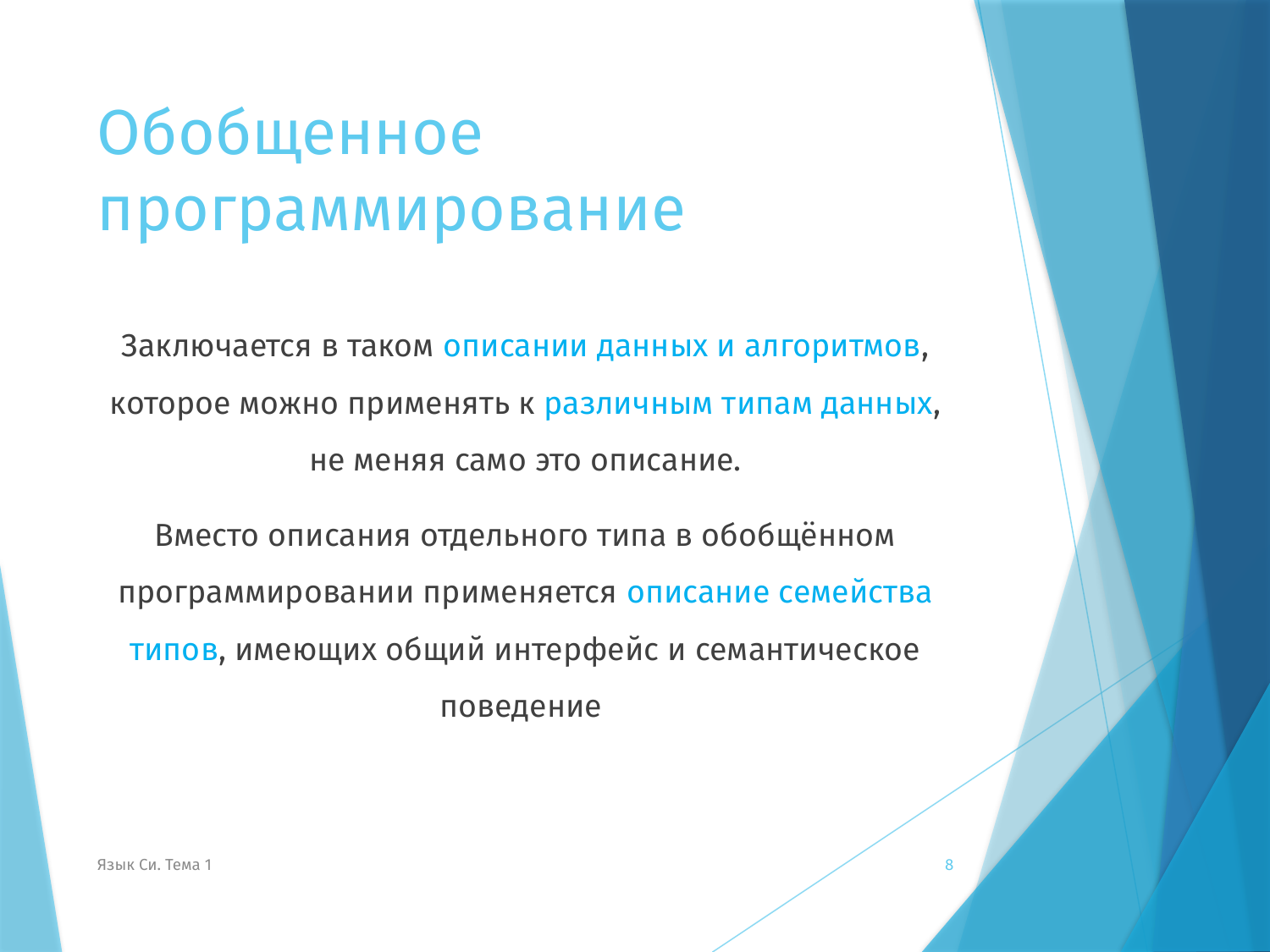

# Обобщенное программирование
Заключается в таком описании данных и алгоритмов, которое можно применять к различным типам данных, не меняя само это описание.
Вместо описания отдельного типа в обобщённом программировании применяется описание семейства типов, имеющих общий интерфейс и семантическое поведение
Язык Си. Тема 1
8